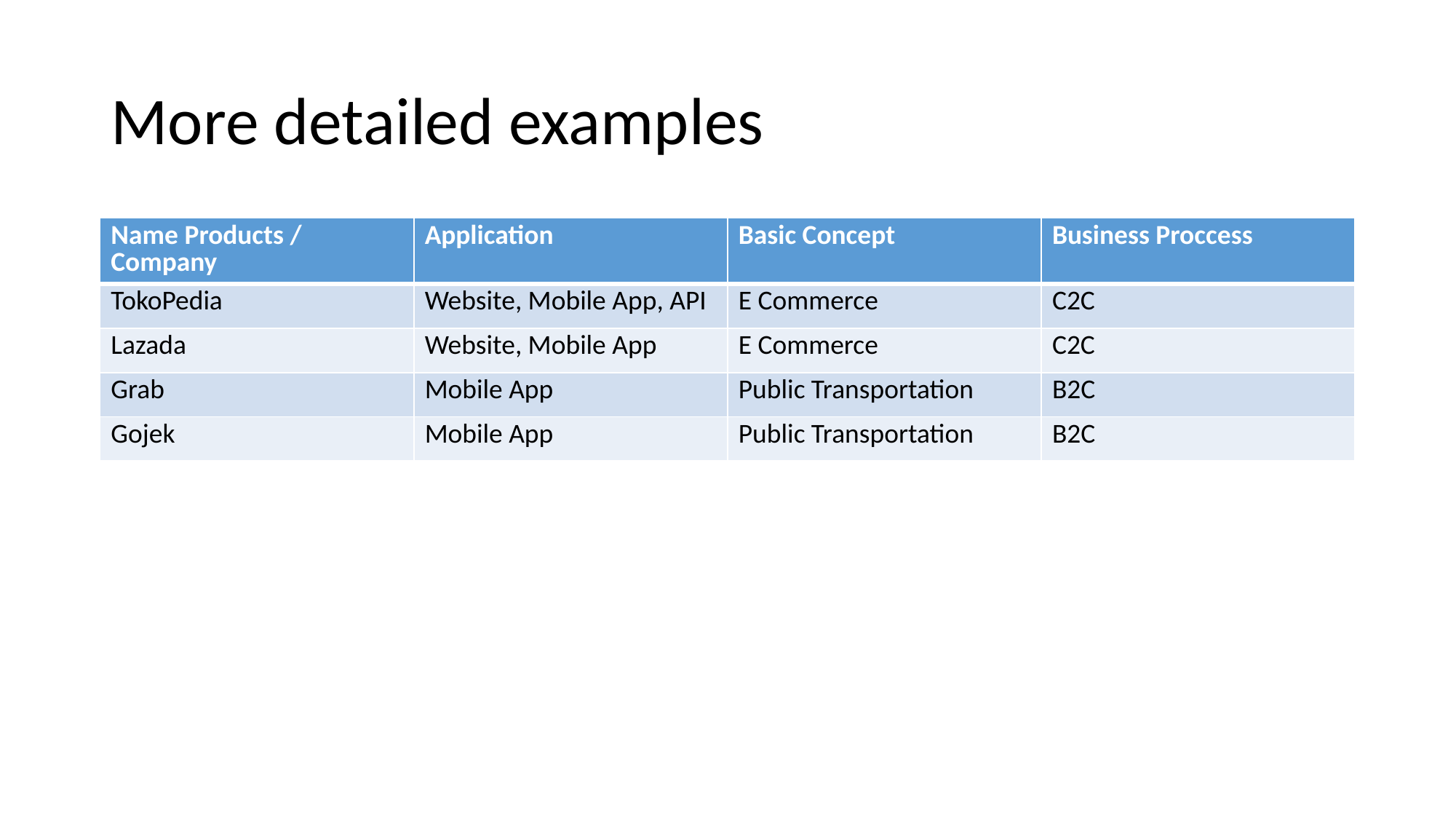

# More detailed examples
| Name Products / Company | Application | Basic Concept | Business Proccess |
| --- | --- | --- | --- |
| TokoPedia | Website, Mobile App, API | E Commerce | C2C |
| Lazada | Website, Mobile App | E Commerce | C2C |
| Grab | Mobile App | Public Transportation | B2C |
| Gojek | Mobile App | Public Transportation | B2C |